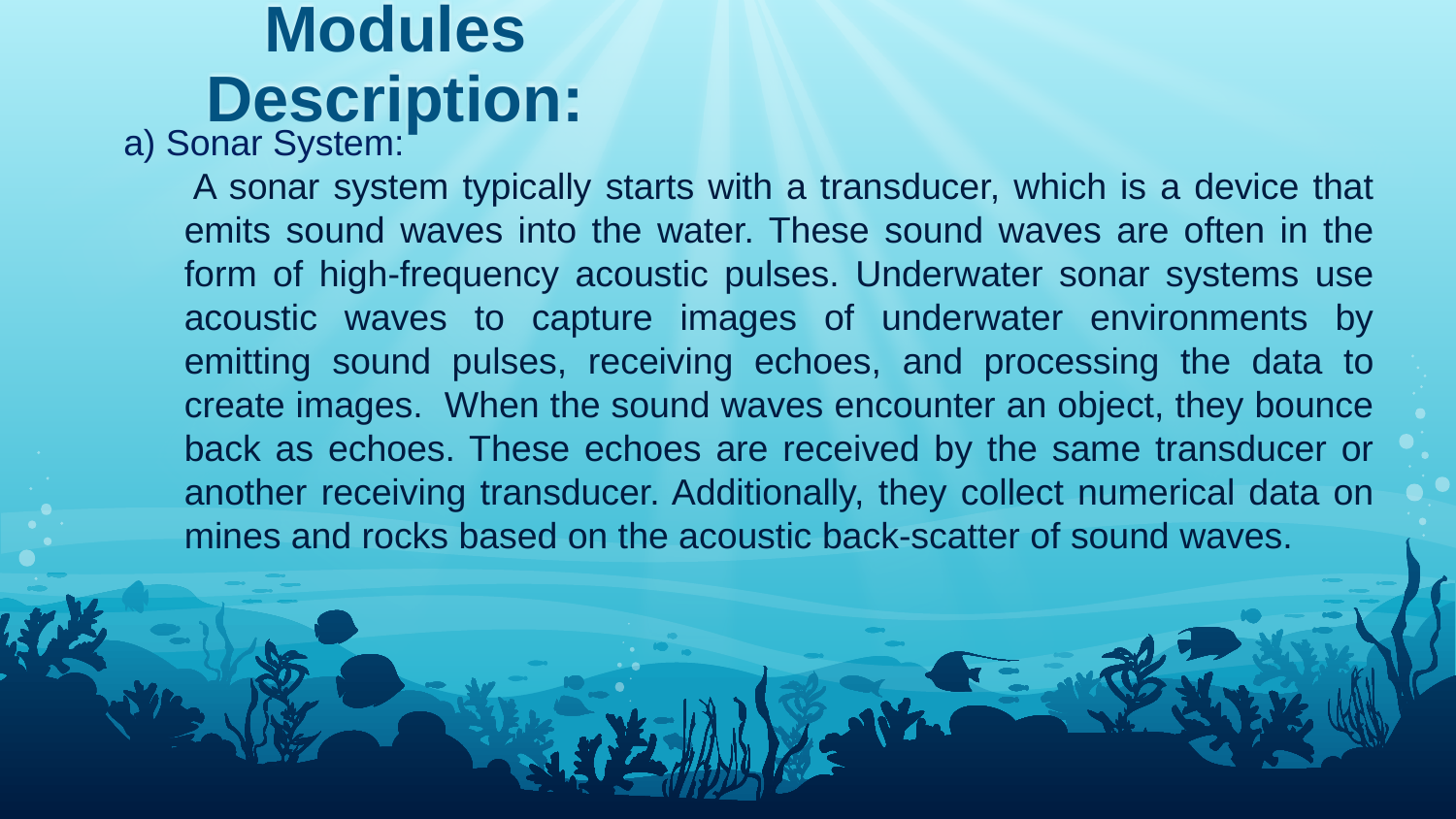

# Modules Description:
a) Sonar System:
     A sonar system typically starts with a transducer, which is a device that emits sound waves into the water. These sound waves are often in the form of high-frequency acoustic pulses. Underwater sonar systems use acoustic waves to capture images of underwater environments by emitting sound pulses, receiving echoes, and processing the data to create images.  When the sound waves encounter an object, they bounce back as echoes. These echoes are received by the same transducer or another receiving transducer. Additionally, they collect numerical data on mines and rocks based on the acoustic back-scatter of sound waves.